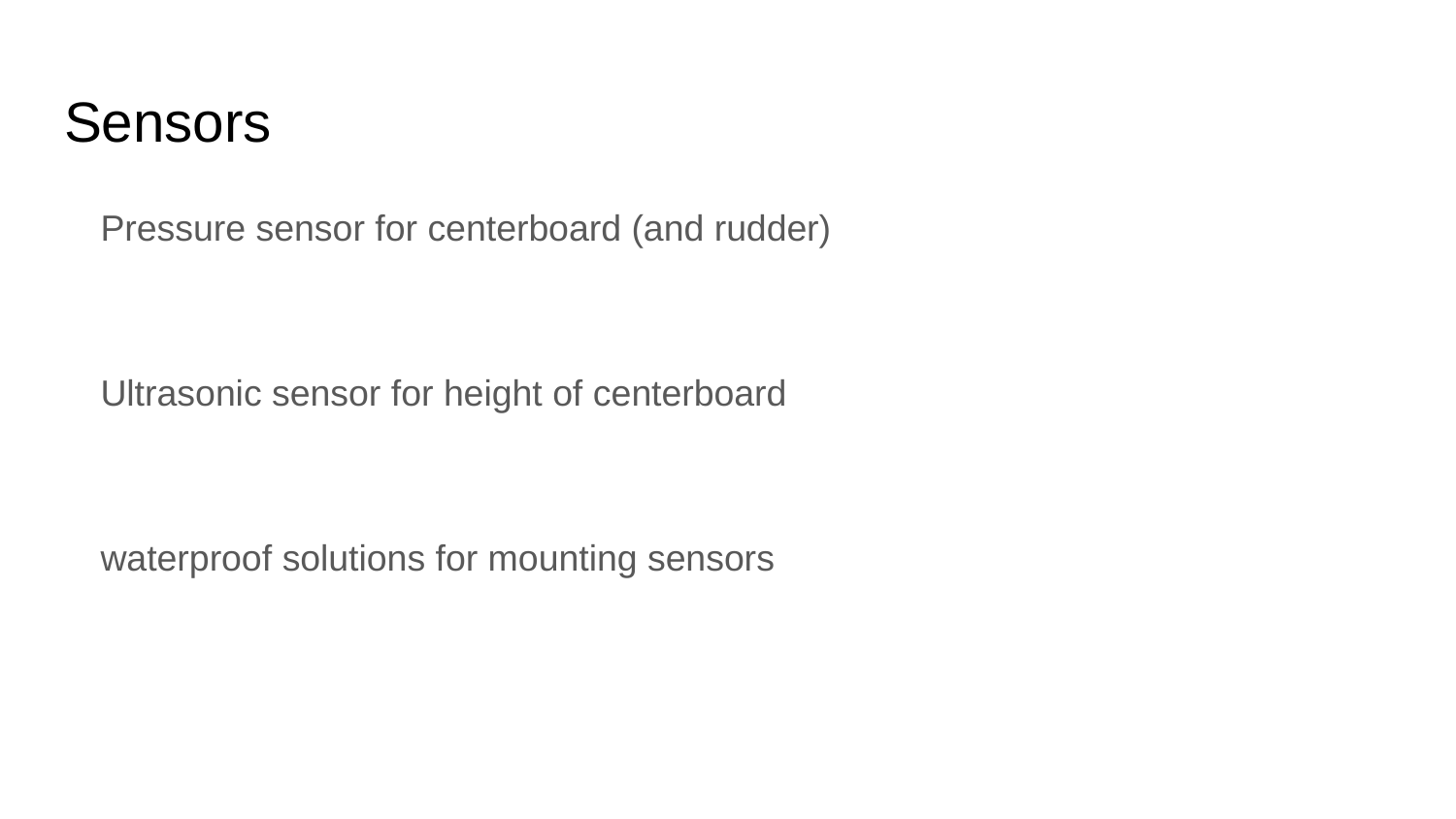

# Sensors
Pressure sensor for centerboard (and rudder)

Ultrasonic sensor for height of centerboard

waterproof solutions for mounting sensors